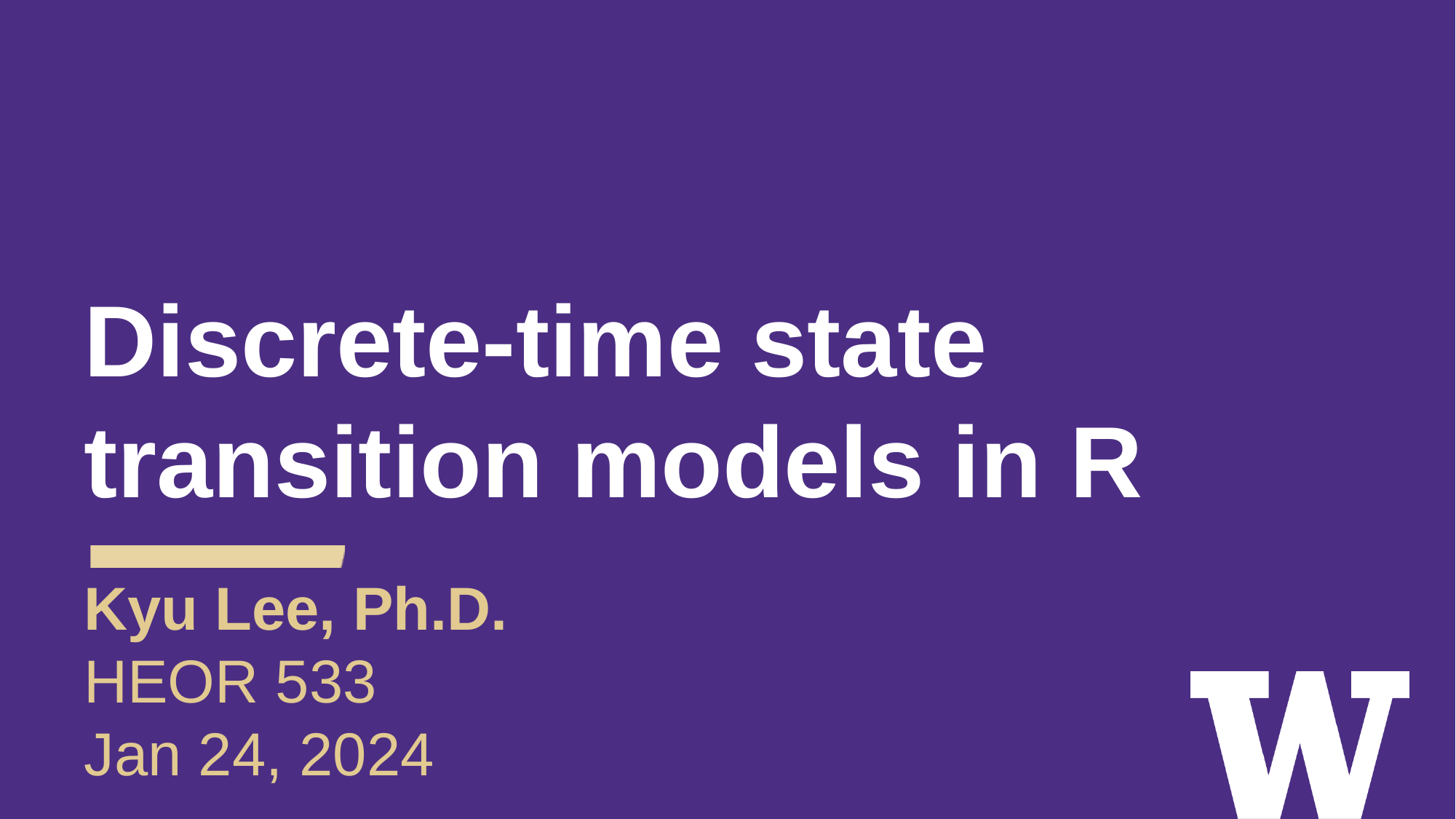

# Discrete-time state transition models in R
Kyu Lee, Ph.D.
HEOR 533
Jan 24, 2024